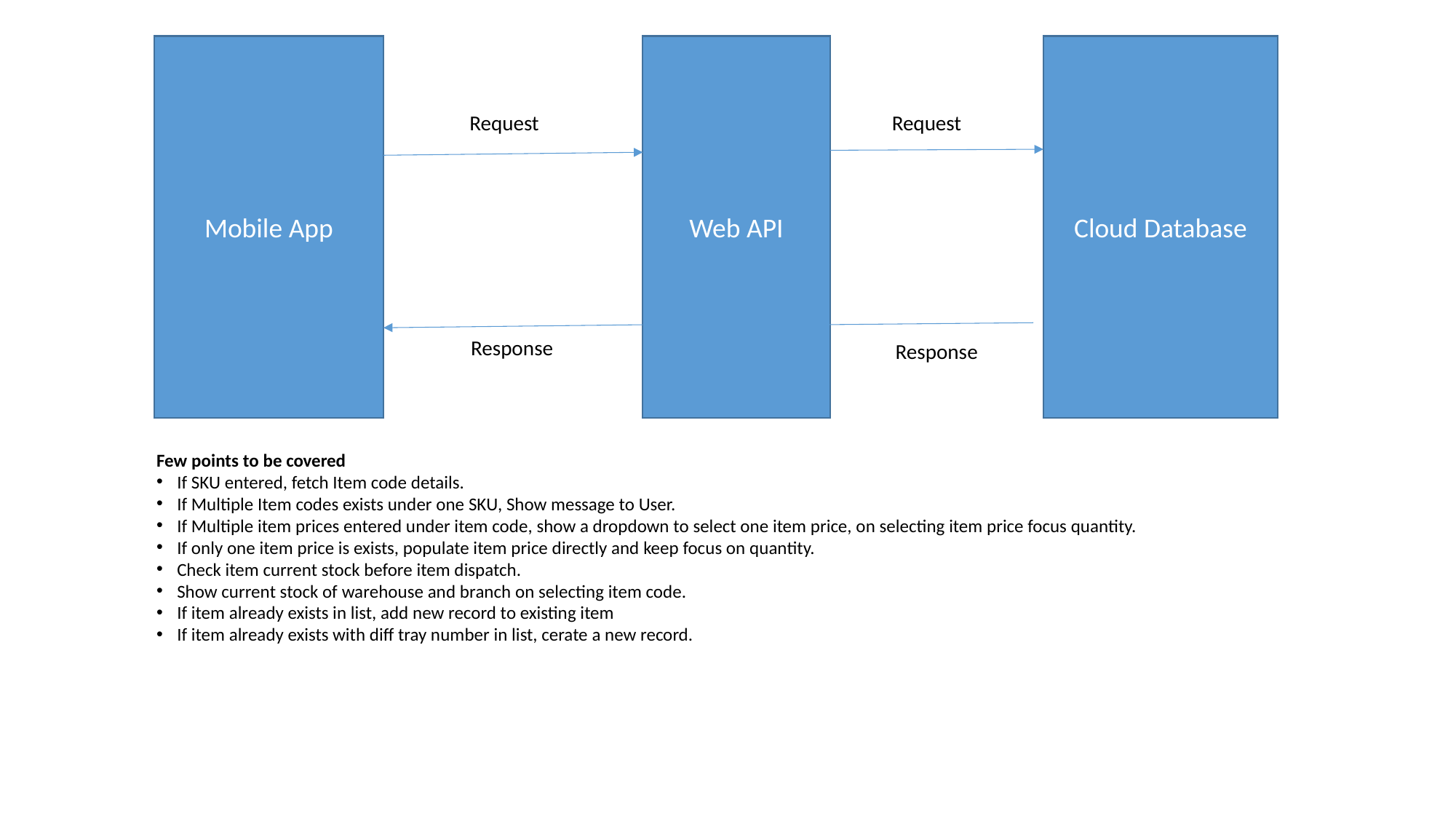

Web API
Cloud Database
Mobile App
Request
Request
Response
Response
Few points to be covered
If SKU entered, fetch Item code details.
If Multiple Item codes exists under one SKU, Show message to User.
If Multiple item prices entered under item code, show a dropdown to select one item price, on selecting item price focus quantity.
If only one item price is exists, populate item price directly and keep focus on quantity.
Check item current stock before item dispatch.
Show current stock of warehouse and branch on selecting item code.
If item already exists in list, add new record to existing item
If item already exists with diff tray number in list, cerate a new record.